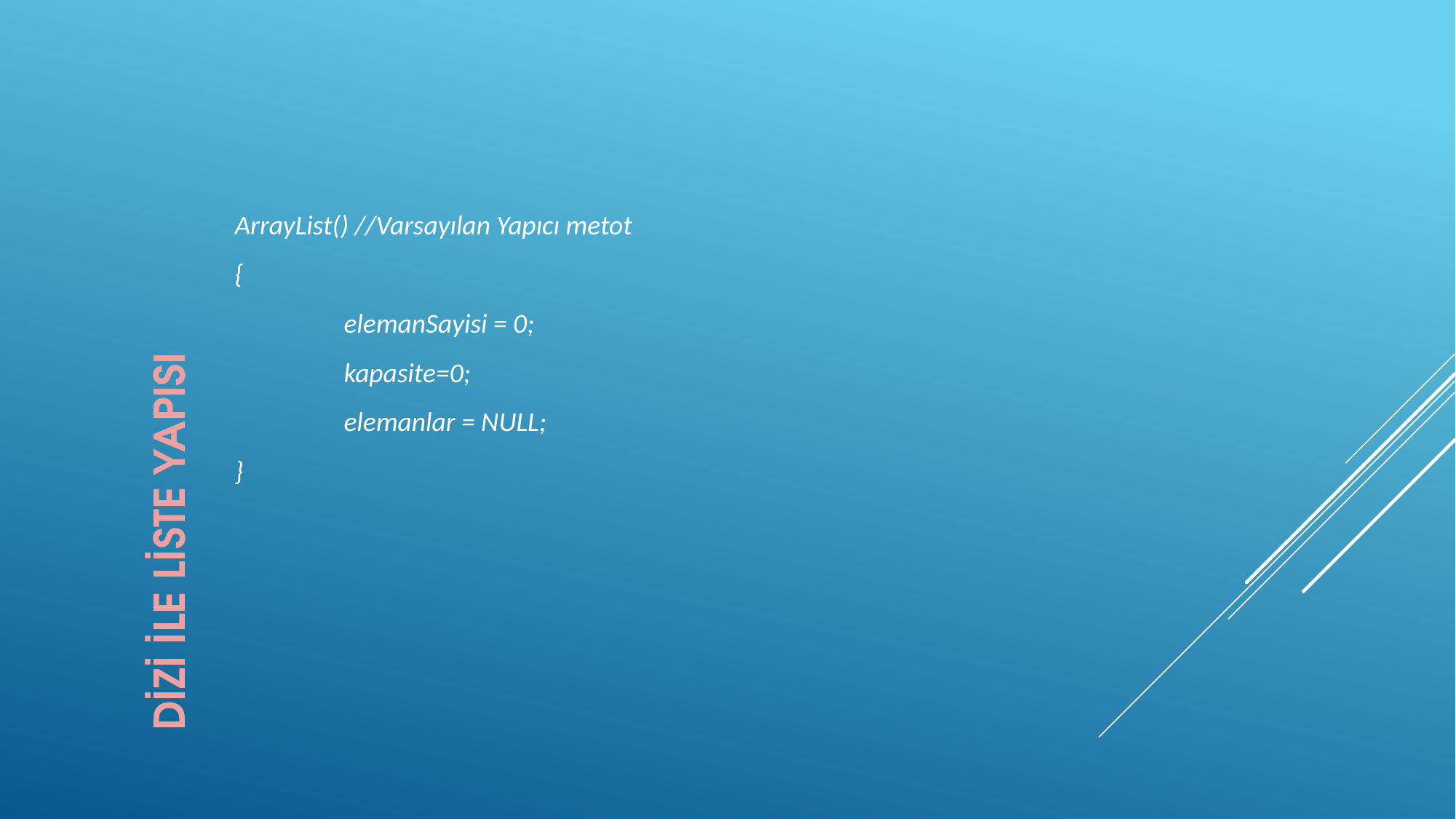

ArrayList() //Varsayılan Yapıcı metot
{
	elemanSayisi = 0;
	kapasite=0;
	elemanlar = NULL;
}
DİZİ İLE LİSTE YAPISI